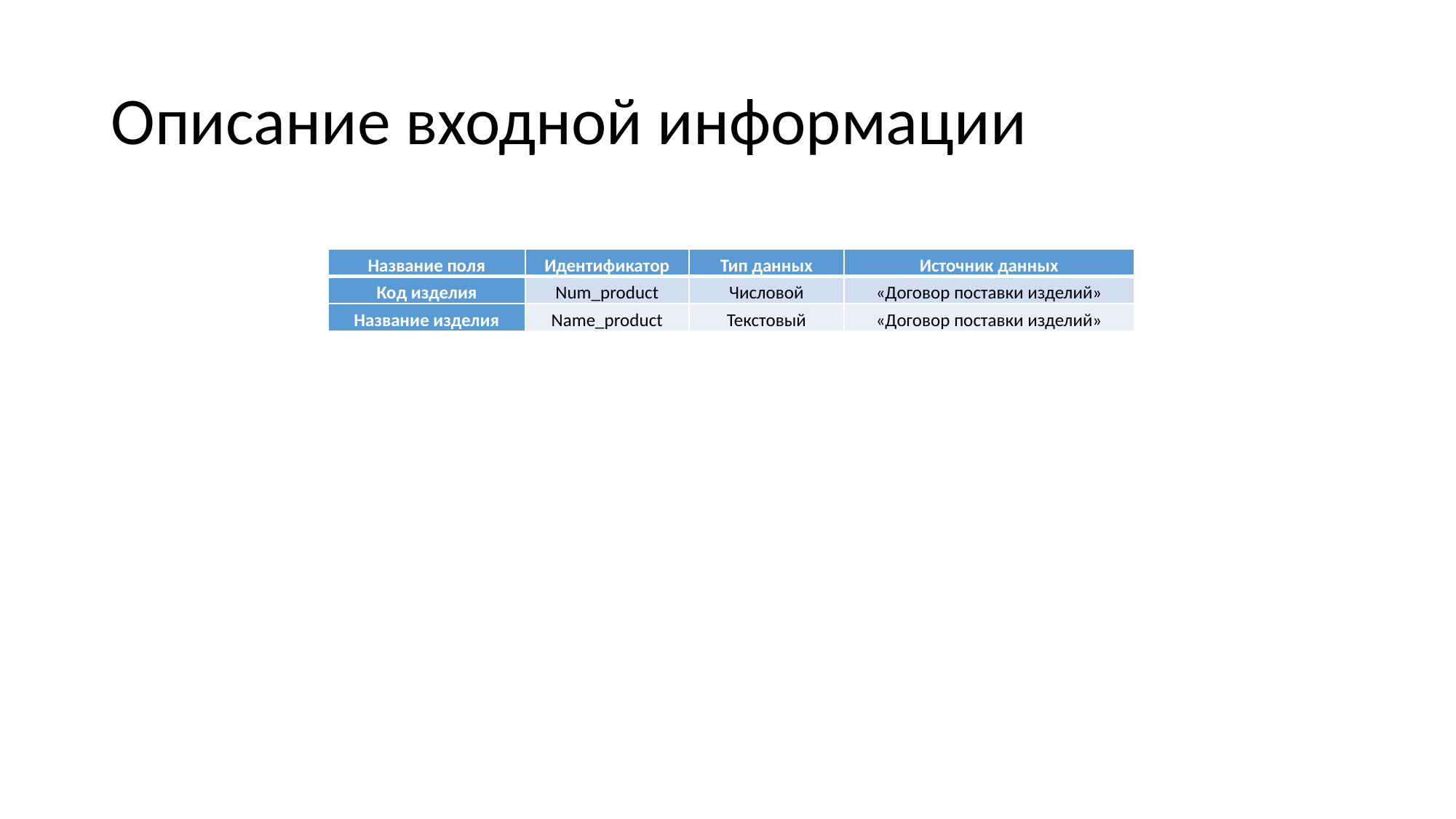

# Описание входной информации
| Название поля | Идентификатор | Тип данных | Источник данных |
| --- | --- | --- | --- |
| Код изделия | Num\_product | Числовой | «Договор поставки изделий» |
| Название изделия | Name\_product | Текстовый | «Договор поставки изделий» |